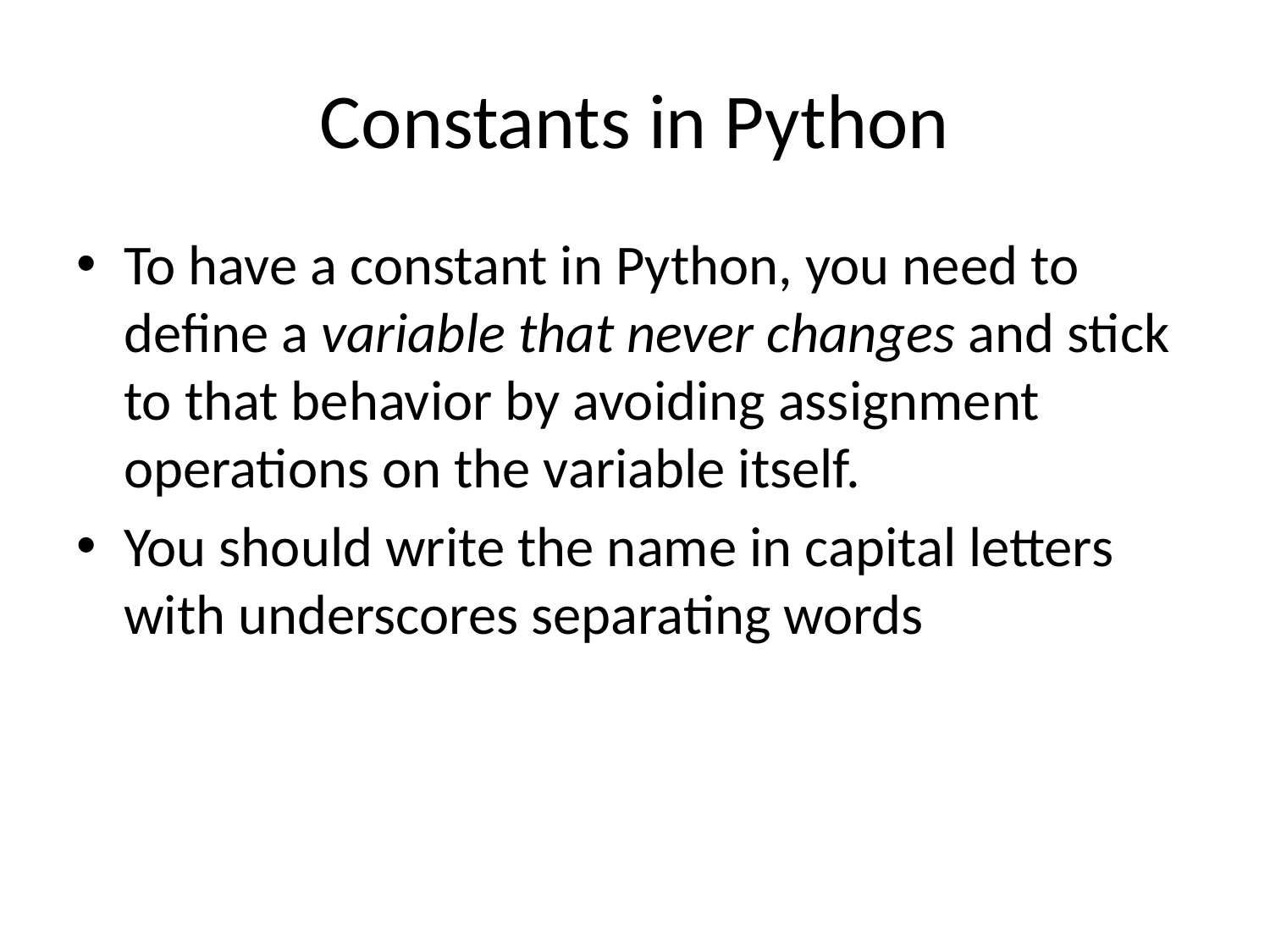

# Constants in Python
To have a constant in Python, you need to define a variable that never changes and stick to that behavior by avoiding assignment operations on the variable itself.
You should write the name in capital letters with underscores separating words